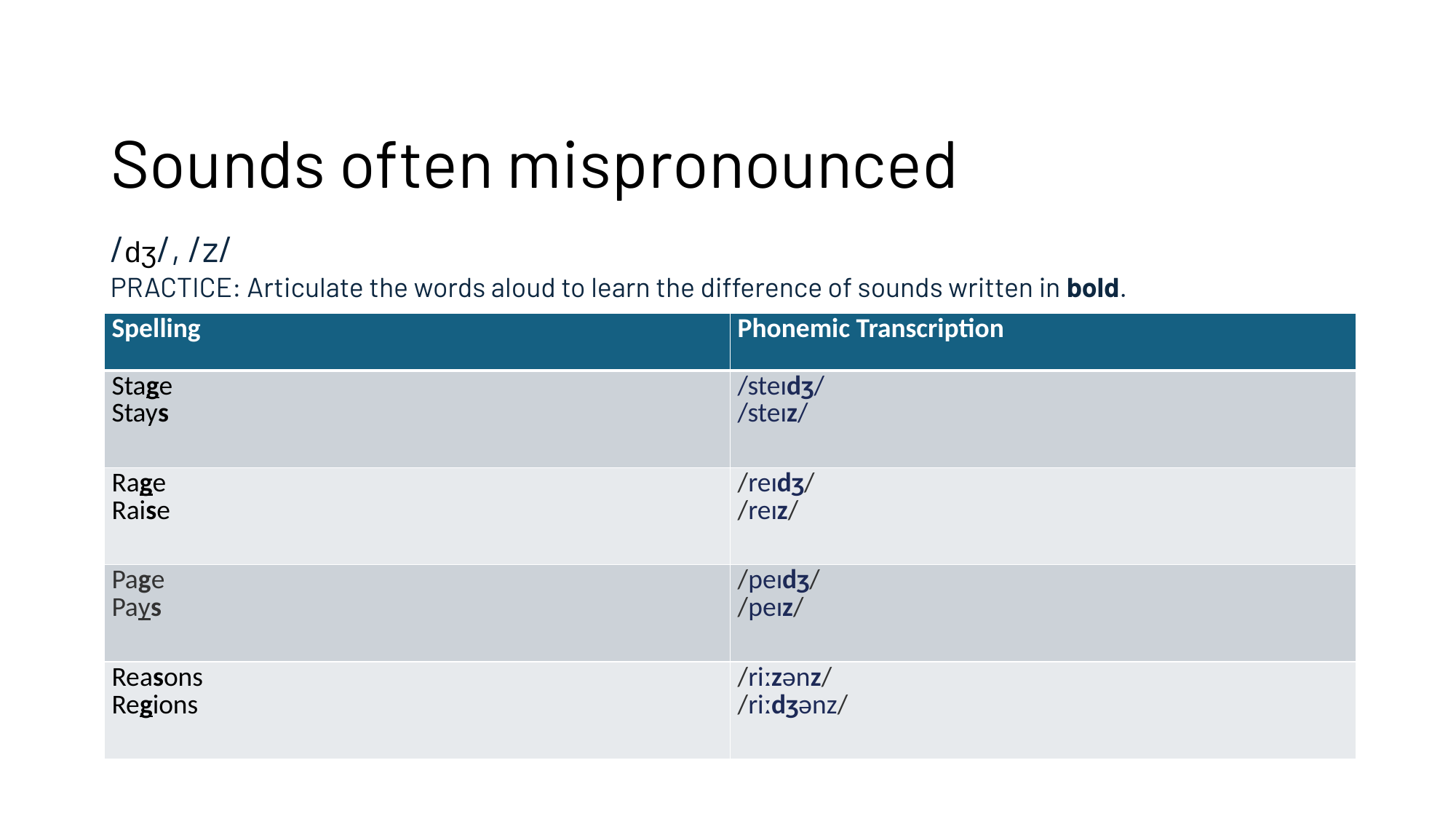

# Sounds often mispronounced
/dʒ/, /z/
PRACTICE: Articulate the words aloud to learn the difference of sounds written in bold.
| Spelling | Phonemic Transcription |
| --- | --- |
| Stage Stays | /steɪdʒ/ /steɪz/ |
| Rage Raise | /reɪdʒ/ /reɪz/ |
| Page Pays | /peɪdʒ/ /peɪz/ |
| Reasons Regions | /riːzənz/ /riːdʒənz/ |